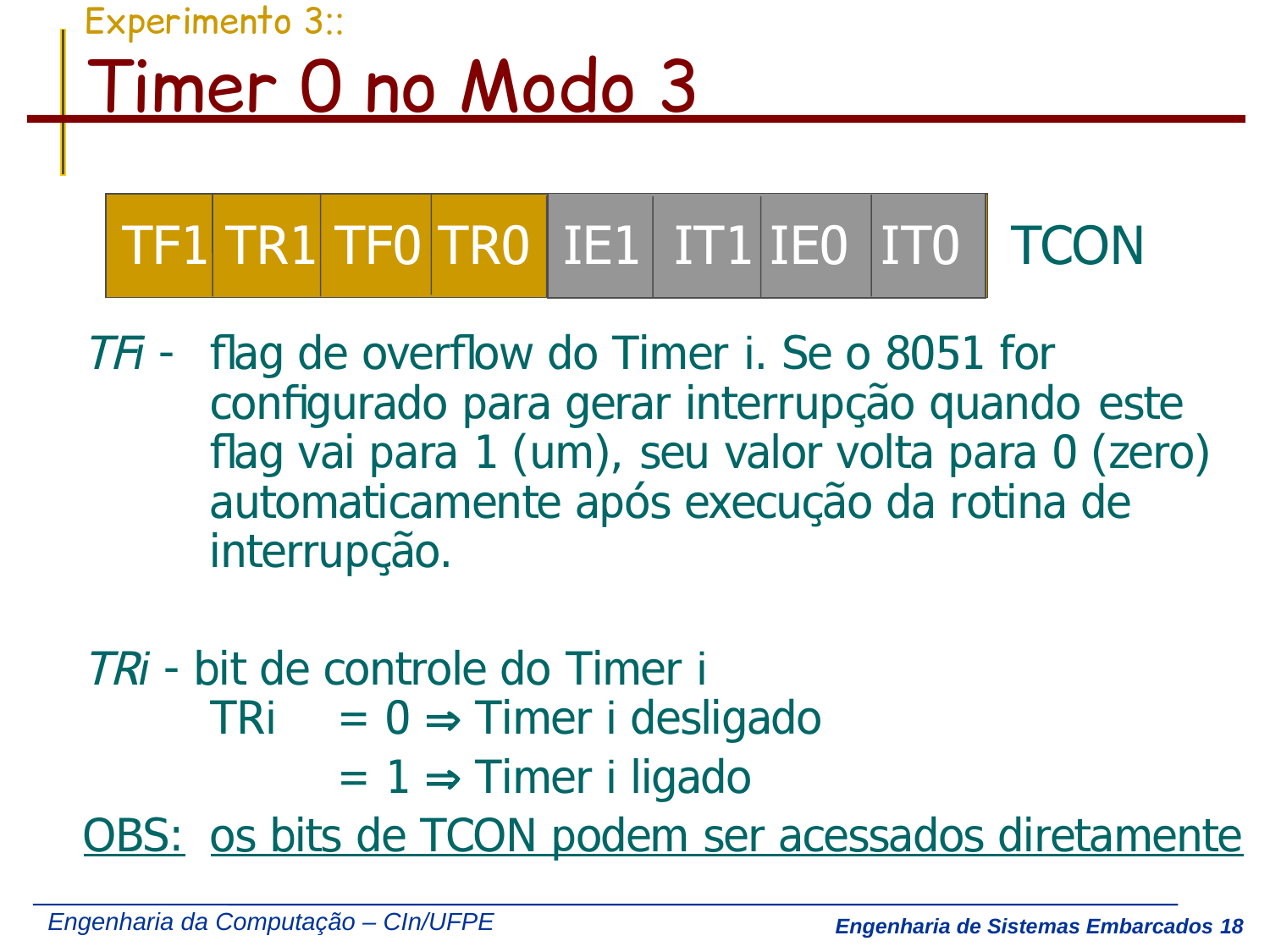

# Experimento 3:: Timer 0 no Modo 3

TF1 TR1 TF0 TR0  IE1  IT1 IE0  IT0   TCON
TFi - 	flag de overflow do Timer i. Se o 8051 for
	configurado para gerar interrupção quando 	este
	flag vai para 1 (um), seu valor volta para 0 (zero)
	automaticamente após execução da rotina de
	interrupção.

TRi - bit de controle do Timer i
	TRi 	= 0 ⇒ Timer i desligado
	     	= 1 ⇒ Timer i ligado
OBS:	os bits de TCON podem ser acessados diretamente